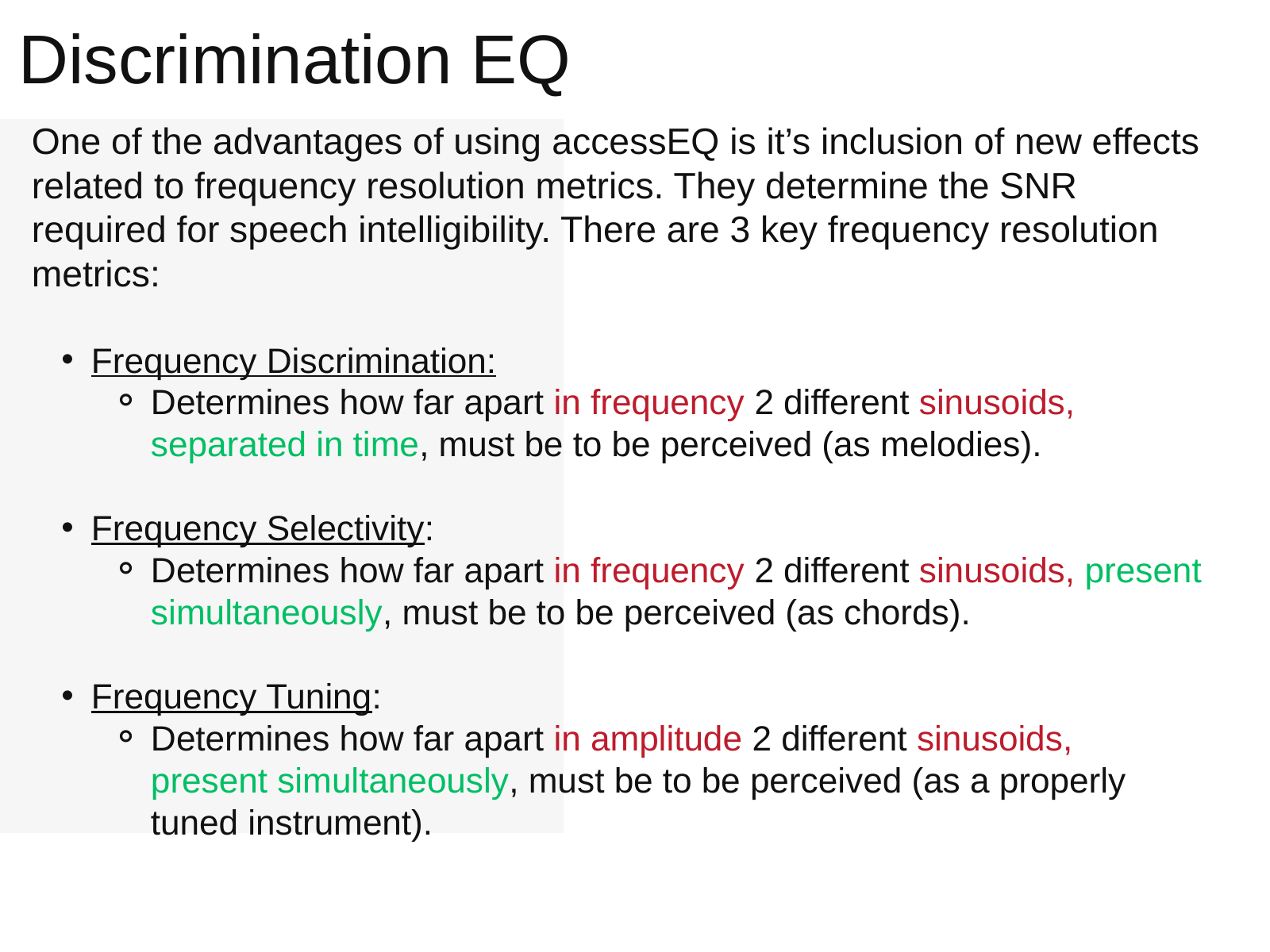

Discrimination EQ
One of the advantages of using accessEQ is it’s inclusion of new effects related to frequency resolution metrics. They determine the SNR required for speech intelligibility. There are 3 key frequency resolution metrics:

Frequency Discrimination:
Determines how far apart in frequency 2 different sinusoids, separated in time, must be to be perceived (as melodies).

Frequency Selectivity:
Determines how far apart in frequency 2 different sinusoids, present simultaneously, must be to be perceived (as chords).

Frequency Tuning:
Determines how far apart in amplitude 2 different sinusoids,  present simultaneously, must be to be perceived (as a properly tuned instrument).